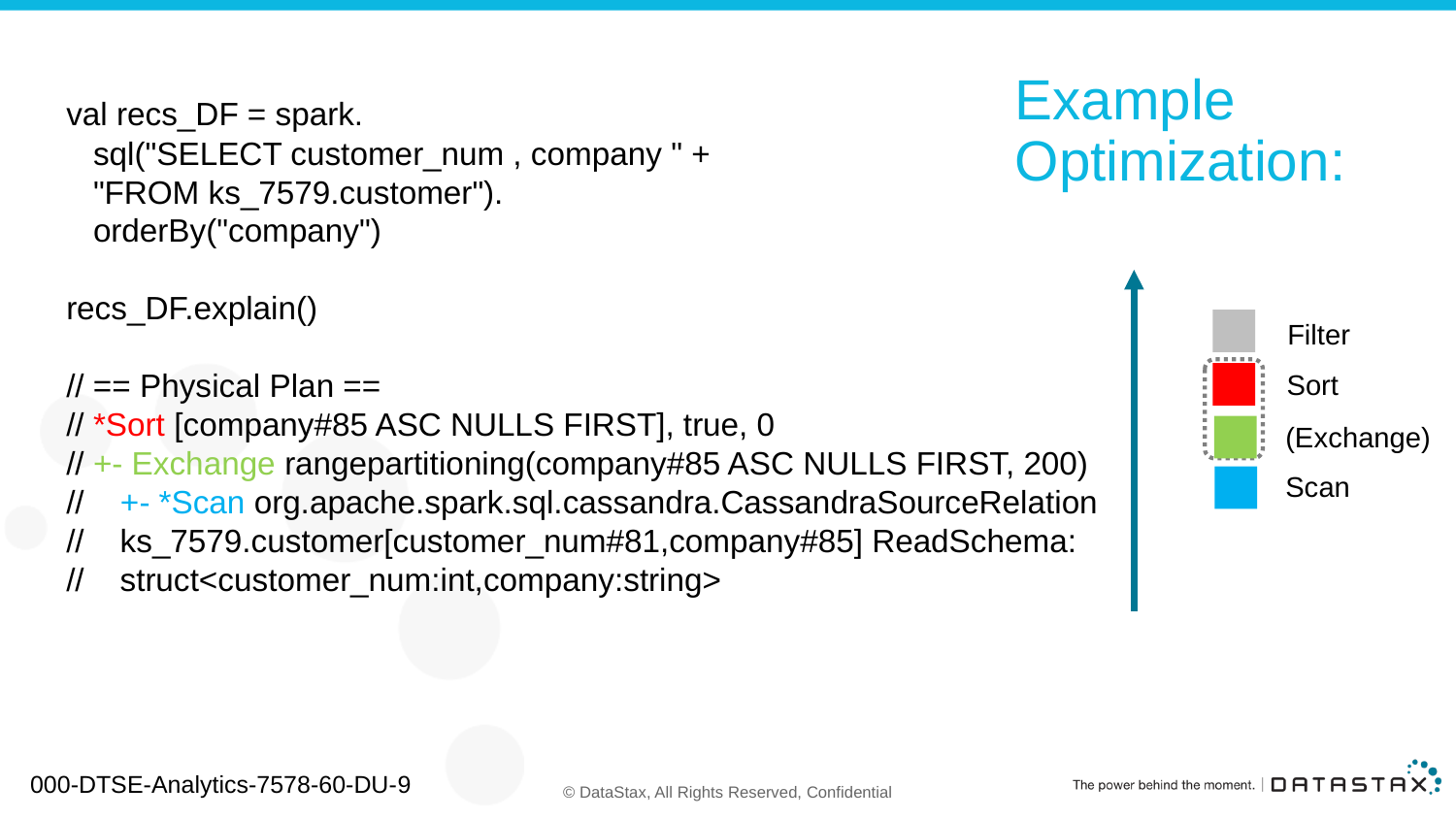

val recs_DF = spark.
   sql("SELECT customer_num , company " +
   "FROM ks_7579.customer").
   orderBy("company")

recs_DF.explain()

// == Physical Plan ==
// *Sort [company#85 ASC NULLS FIRST], true, 0
// +- Exchange rangepartitioning(company#85 ASC NULLS FIRST, 200)
//    +- *Scan org.apache.spark.sql.cassandra.CassandraSourceRelation
//    ks_7579.customer[customer_num#81,company#85] ReadSchema:
//    struct<customer_num:int,company:string>
# Example Optimization:

Filter

Sort

(Exchange)

Scan

000-DTSE-Analytics-7578-60-DU-9